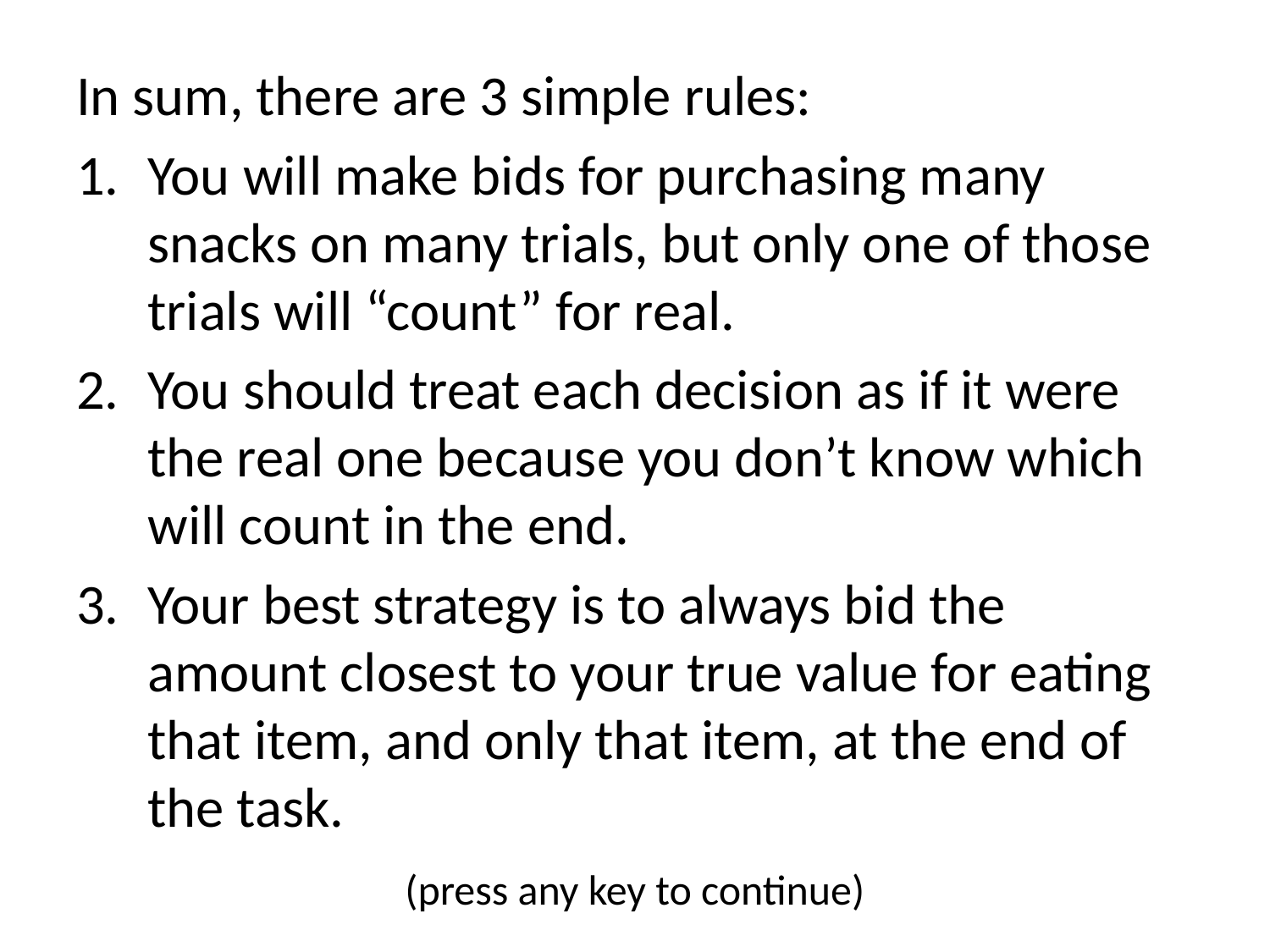

In sum, there are 3 simple rules:
You will make bids for purchasing many snacks on many trials, but only one of those trials will “count” for real.
You should treat each decision as if it were the real one because you don’t know which will count in the end.
Your best strategy is to always bid the amount closest to your true value for eating that item, and only that item, at the end of the task.
(press any key to continue)